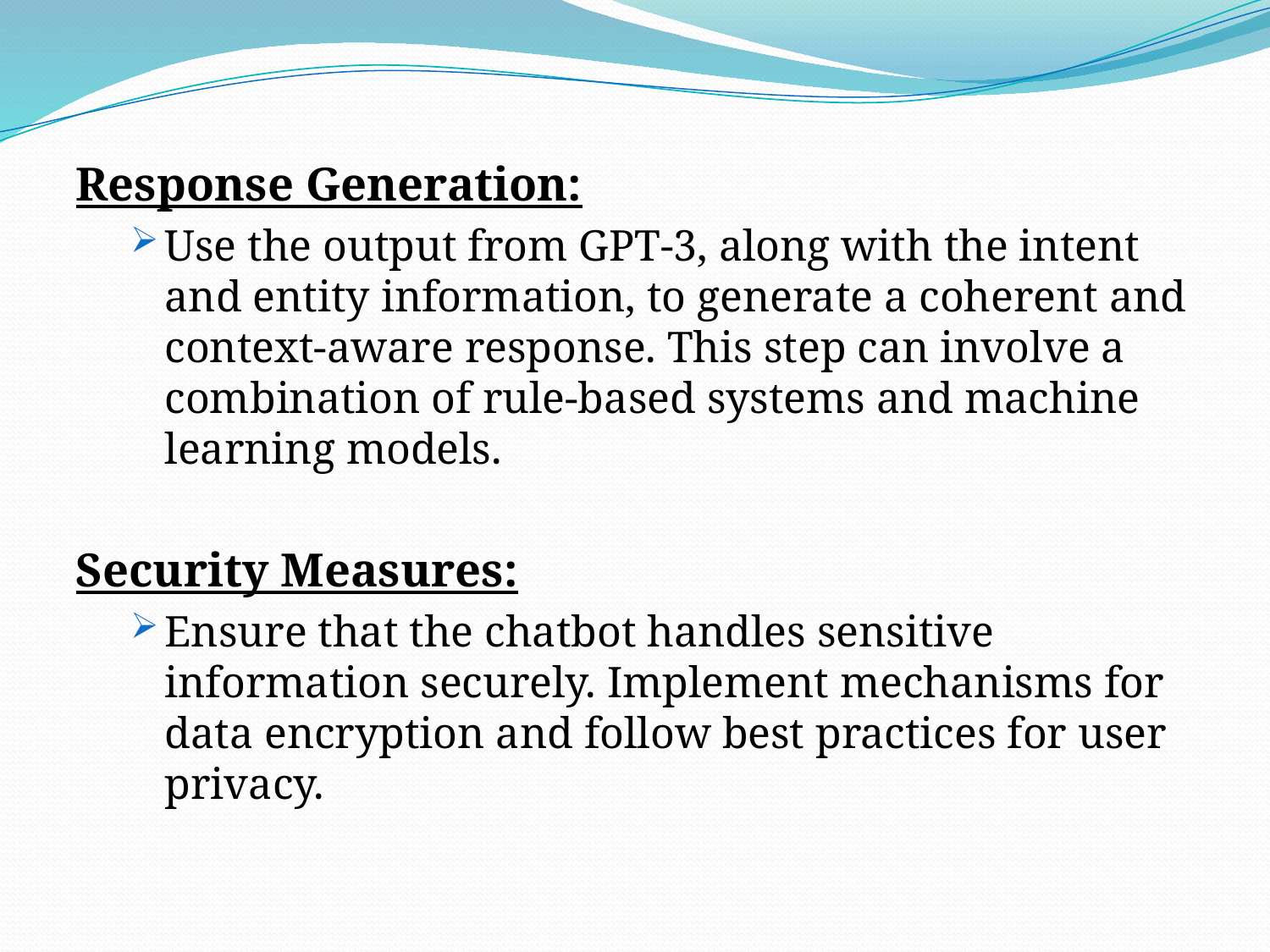

Response Generation:
Use the output from GPT-3, along with the intent and entity information, to generate a coherent and context-aware response. This step can involve a combination of rule-based systems and machine learning models.

Security Measures:
Ensure that the chatbot handles sensitive information securely. Implement mechanisms for data encryption and follow best practices for user privacy.